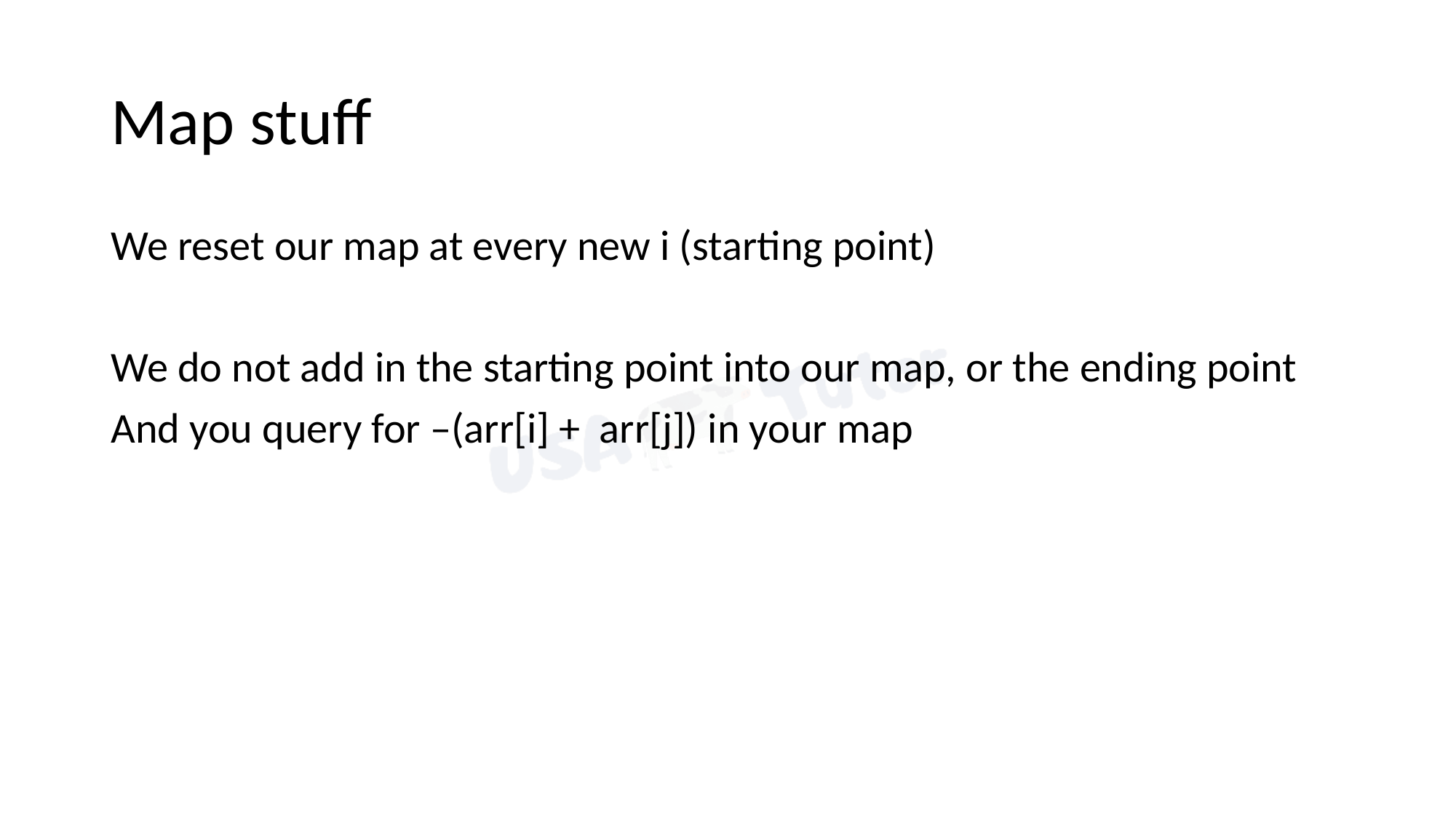

# Map stuff
We reset our map at every new i (starting point)

We do not add in the starting point into our map, or the ending point
And you query for –(arr[i] +  arr[j]) in your map